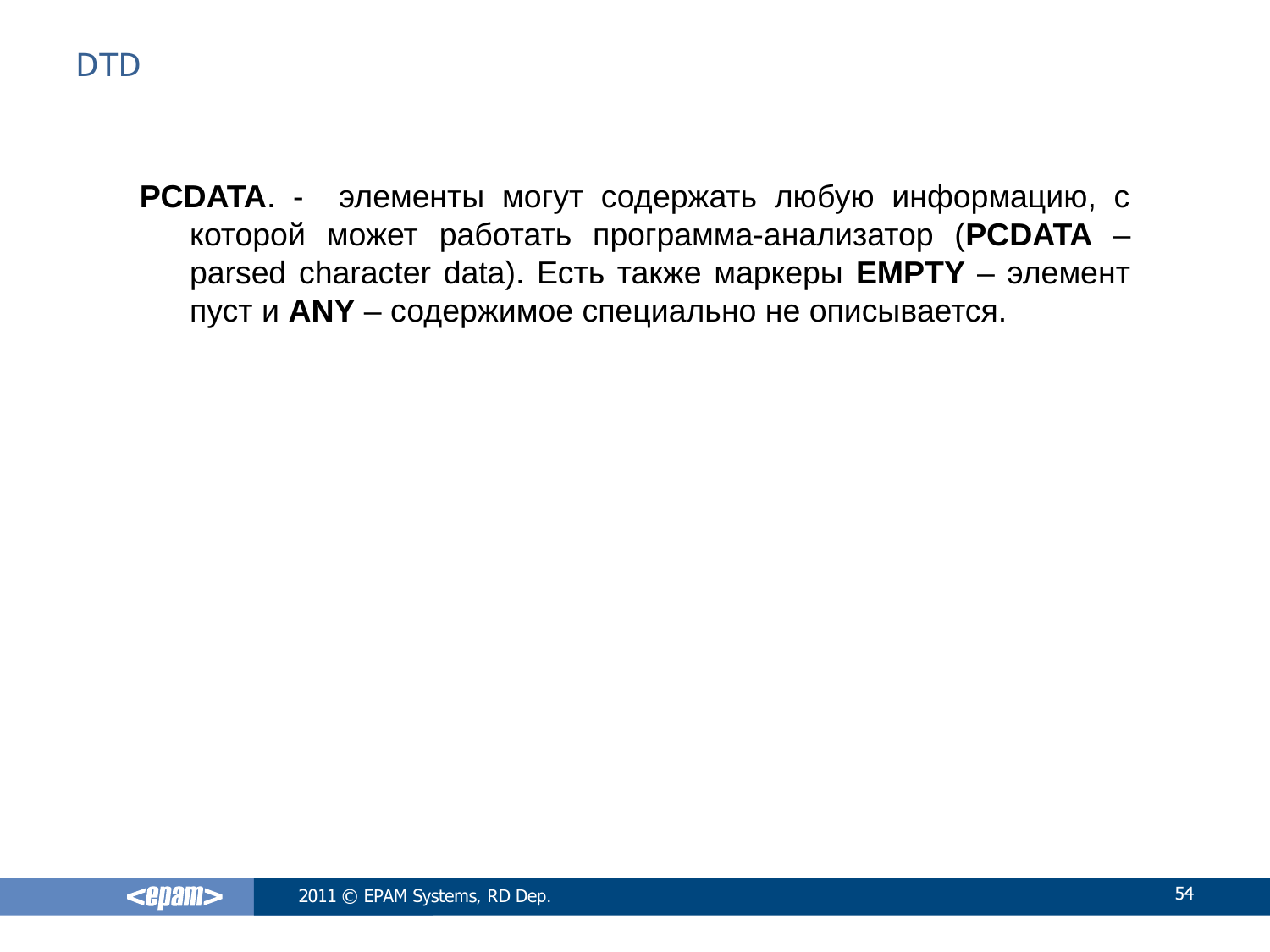

# DTD
PCDATA. -  элементы могут содержать любую информацию, с которой может работать программа-анализатор (PCDATA – parsed character data). Есть также маркеры EMPTY – элемент пуст и ANY – содержимое специально не описывается.

54
2011 © EPAM Systems, RD Dep.